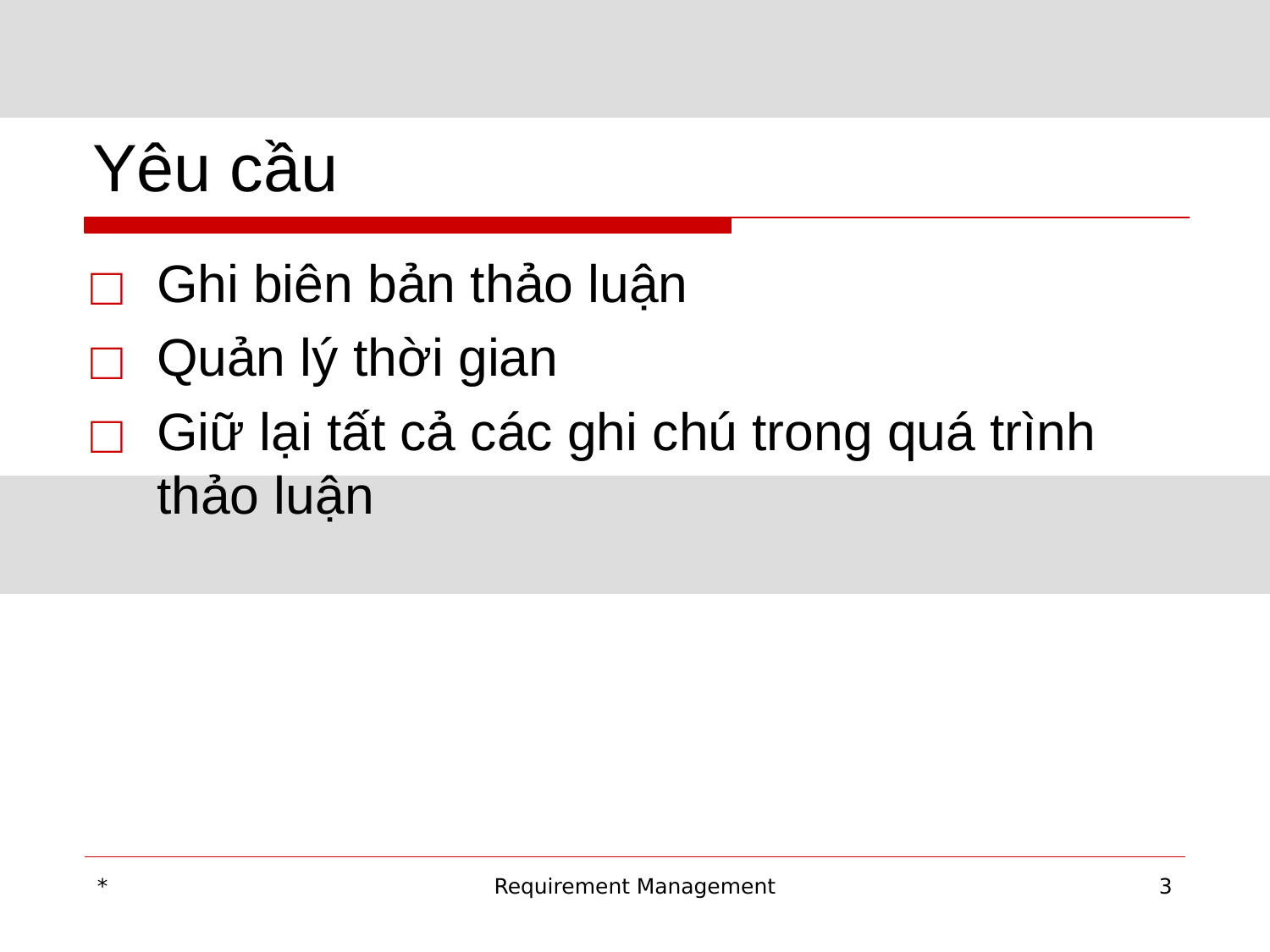

# Yêu cầu
Ghi biên bản thảo luận
Quản lý thời gian
Giữ lại tất cả các ghi chú trong quá trình thảo luận
*
Requirement Management
3